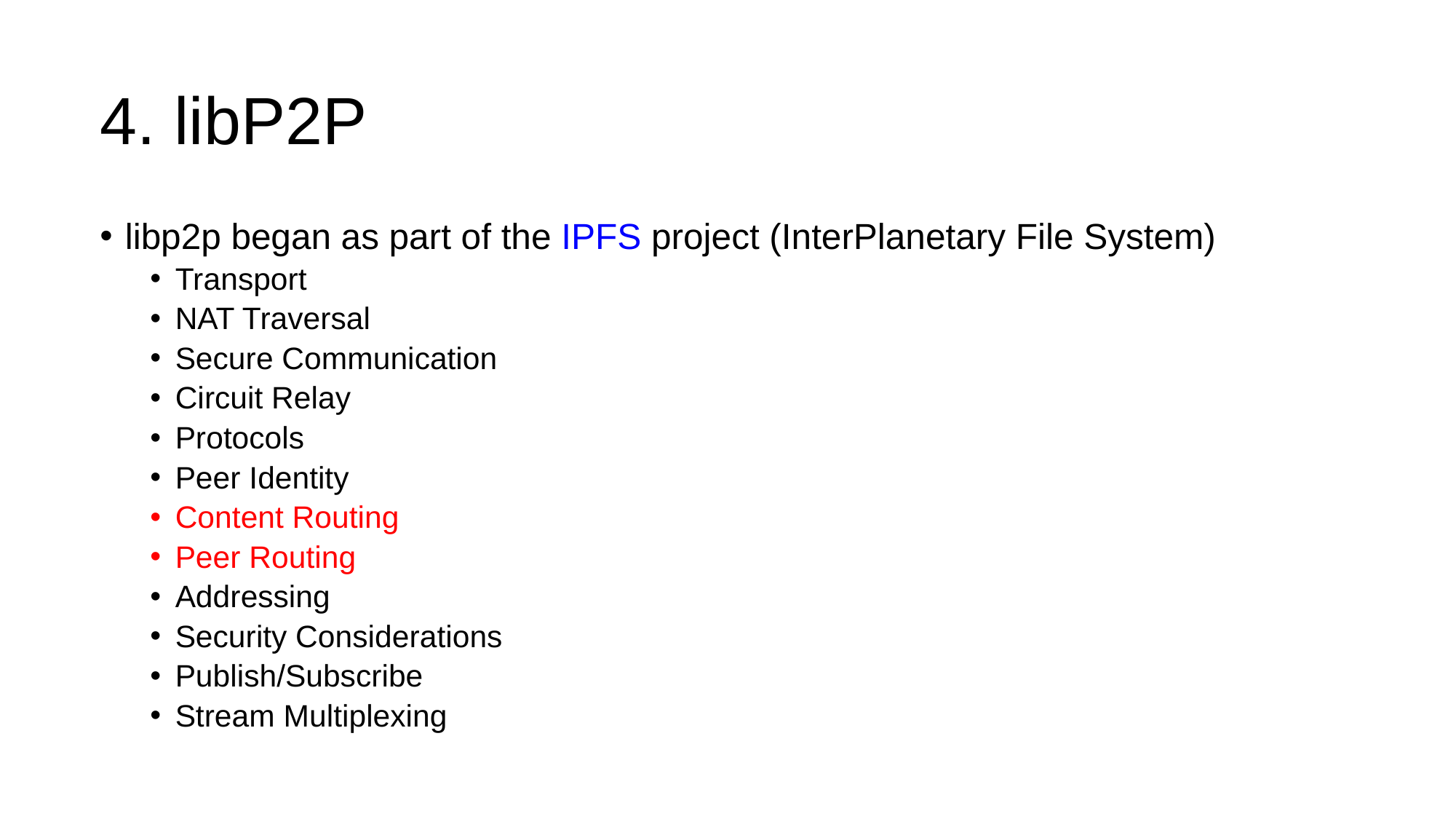

# 4. libP2P
libp2p began as part of the IPFS project (InterPlanetary File System)
Transport
NAT Traversal
Secure Communication
Circuit Relay
Protocols
Peer Identity
Content Routing
Peer Routing
Addressing
Security Considerations
Publish/Subscribe
Stream Multiplexing